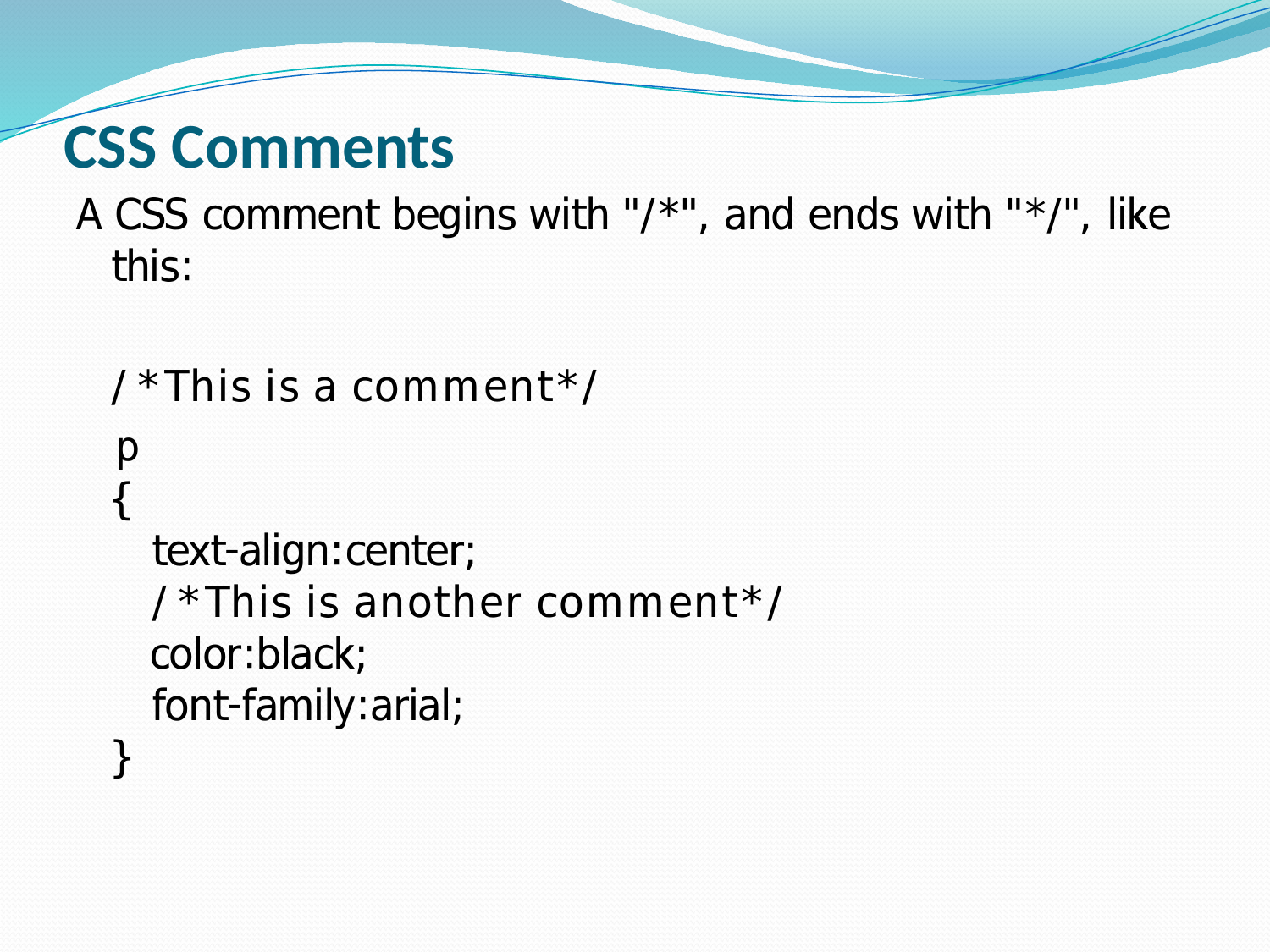

# CSS Comments
A CSS comment begins with "/*", and ends with "*/", like this:

	/*This is a comment*/
   p
{
   text-align:center;
   /*This is another comment*/
   color:black;
   font-family:arial;
}